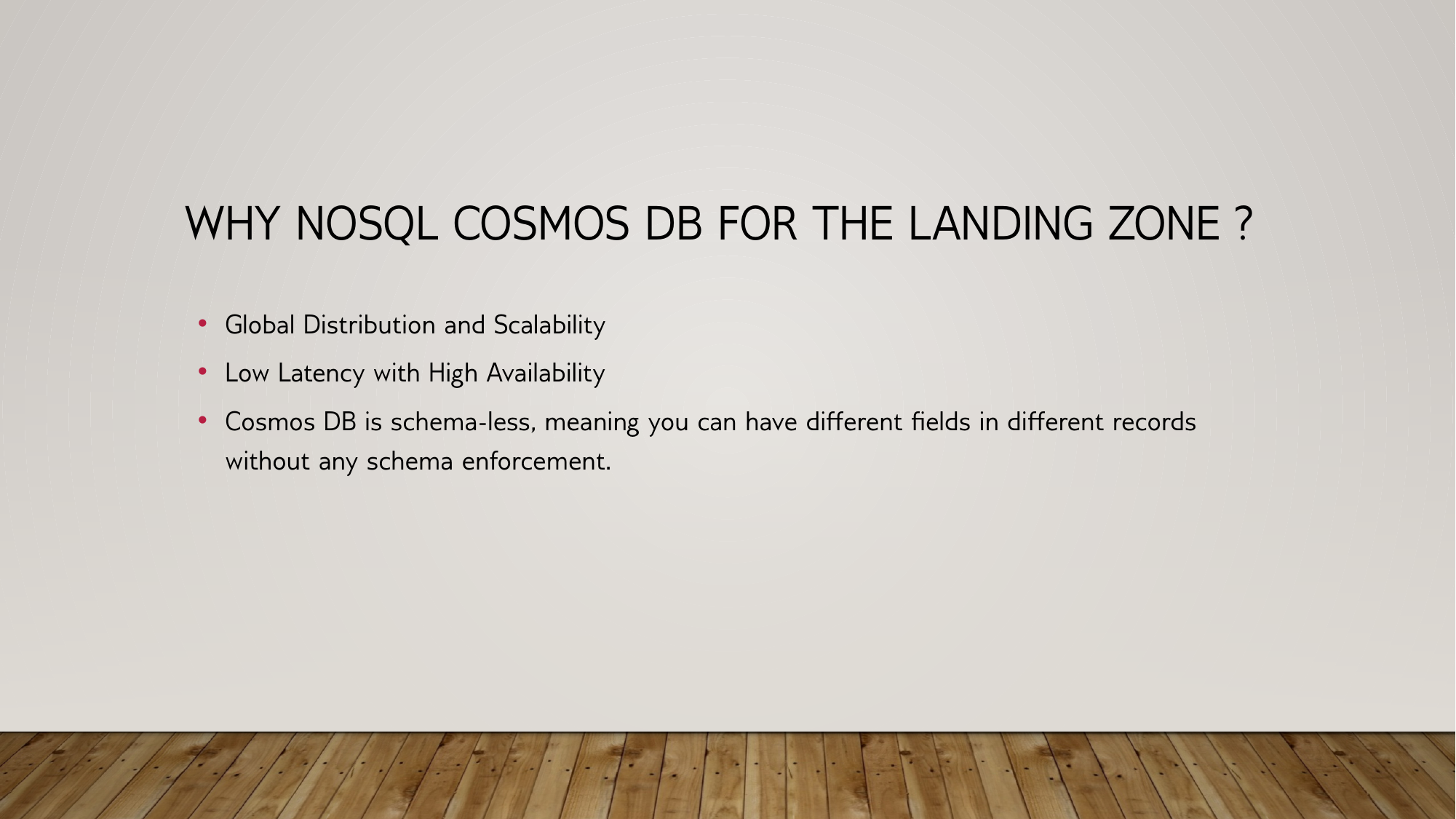

Why NoSQL Cosmos DB for the Landing Zone ?
Global Distribution and Scalability
Low Latency with High Availability
Cosmos DB is schema-less, meaning you can have different fields in different records without any schema enforcement.